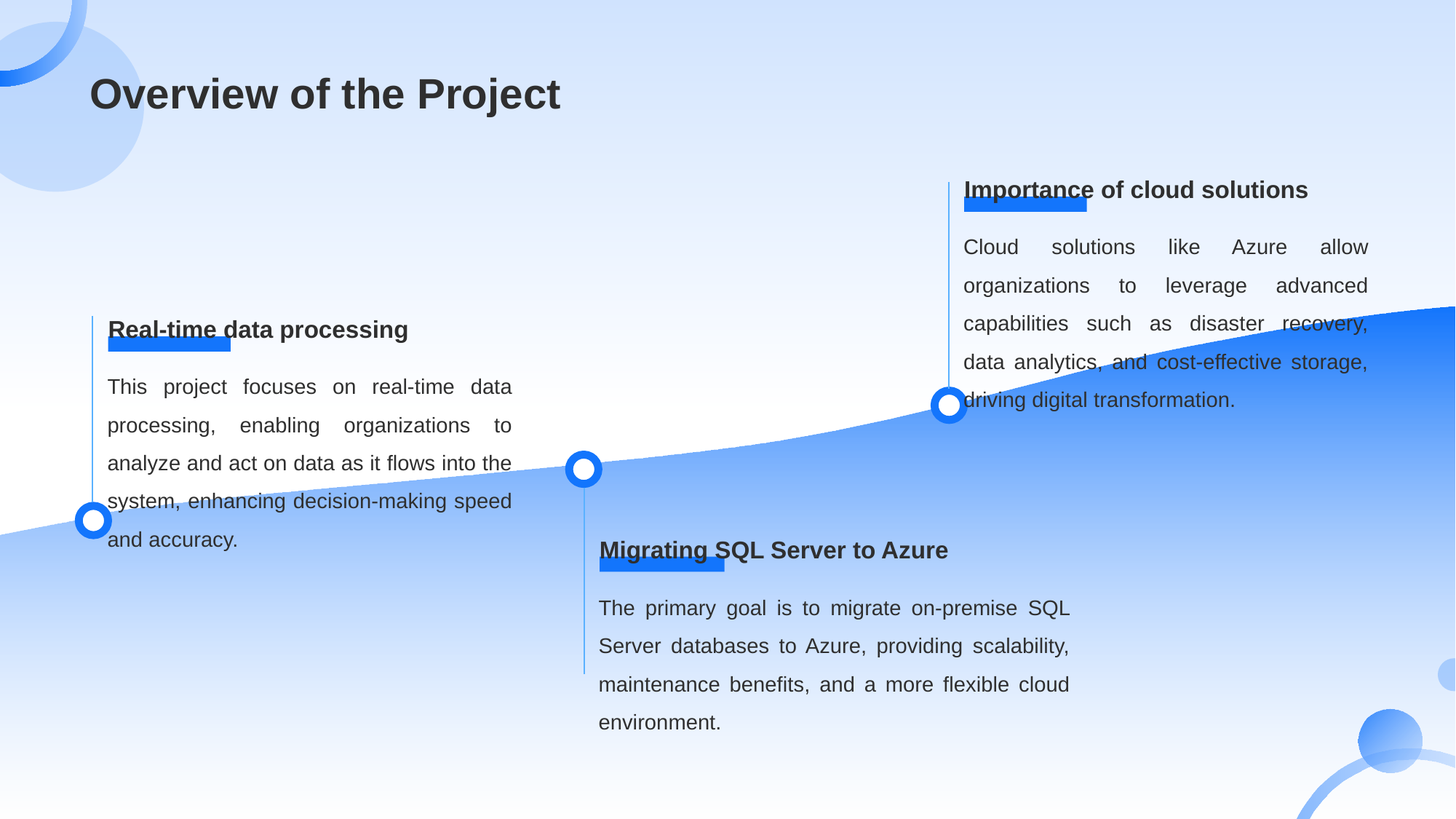

# Overview of the Project
Importance of cloud solutions

Cloud solutions like Azure allow organizations to leverage advanced capabilities such as disaster recovery, data analytics, and cost-effective storage, driving digital transformation.

Real-time data processing

This project focuses on real-time data processing, enabling organizations to analyze and act on data as it flows into the system, enhancing decision-making speed and accuracy.

Migrating SQL Server to Azure

The primary goal is to migrate on-premise SQL Server databases to Azure, providing scalability, maintenance benefits, and a more flexible cloud environment.